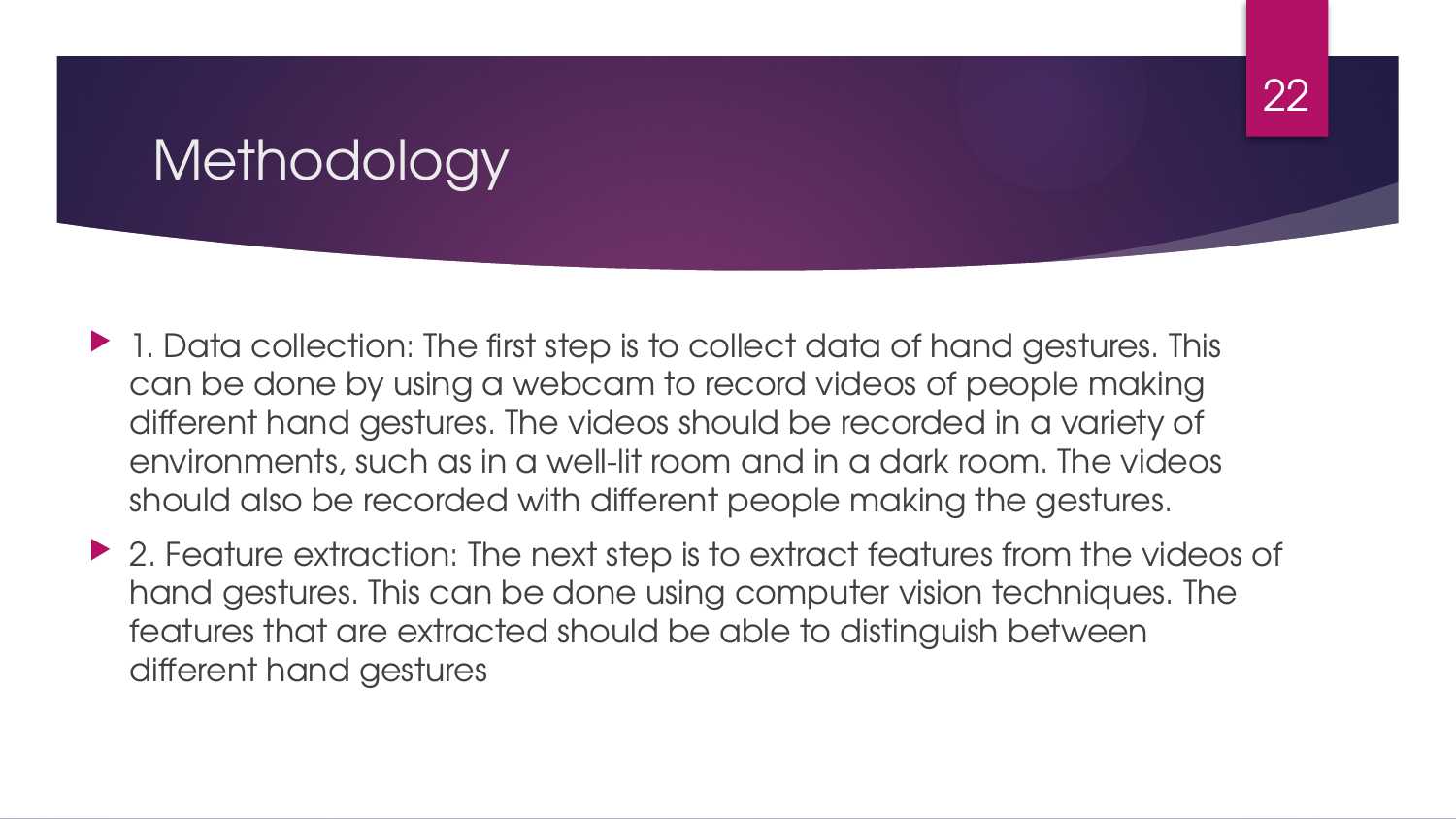

22
# Methodology
1. Data collection: The first step is to collect data of hand gestures. This can be done by using a webcam to record videos of people making different hand gestures. The videos should be recorded in a variety of environments, such as in a well-lit room and in a dark room. The videos should also be recorded with different people making the gestures.
2. Feature extraction: The next step is to extract features from the videos of hand gestures. This can be done using computer vision techniques. The features that are extracted should be able to distinguish between different hand gestures